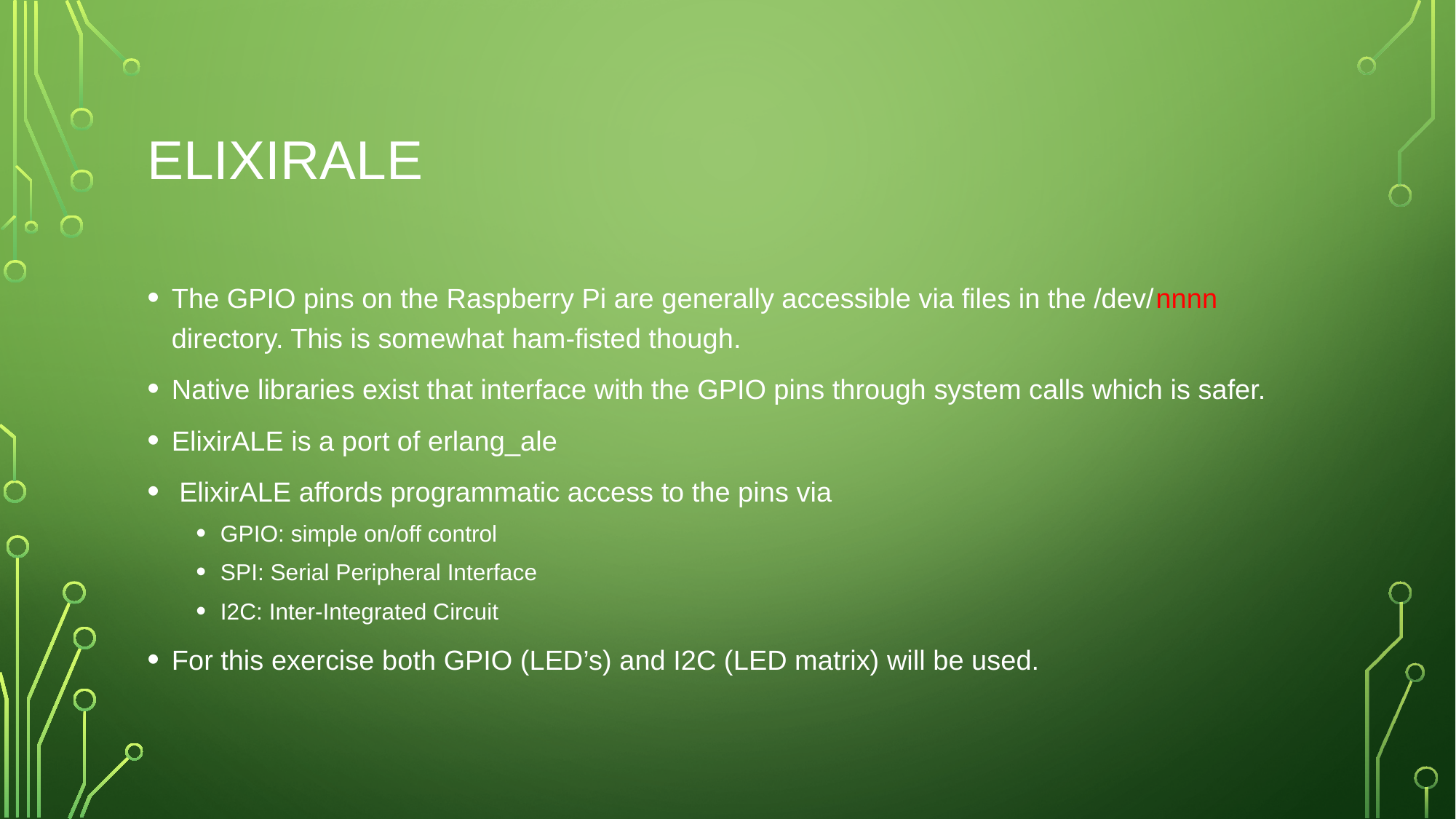

# ElixirALE
The GPIO pins on the Raspberry Pi are generally accessible via files in the /dev/nnnn directory. This is somewhat ham-fisted though.
Native libraries exist that interface with the GPIO pins through system calls which is safer.
ElixirALE is a port of erlang_ale
 ElixirALE affords programmatic access to the pins via
GPIO: simple on/off control
SPI: Serial Peripheral Interface
I2C: Inter-Integrated Circuit
For this exercise both GPIO (LED’s) and I2C (LED matrix) will be used.